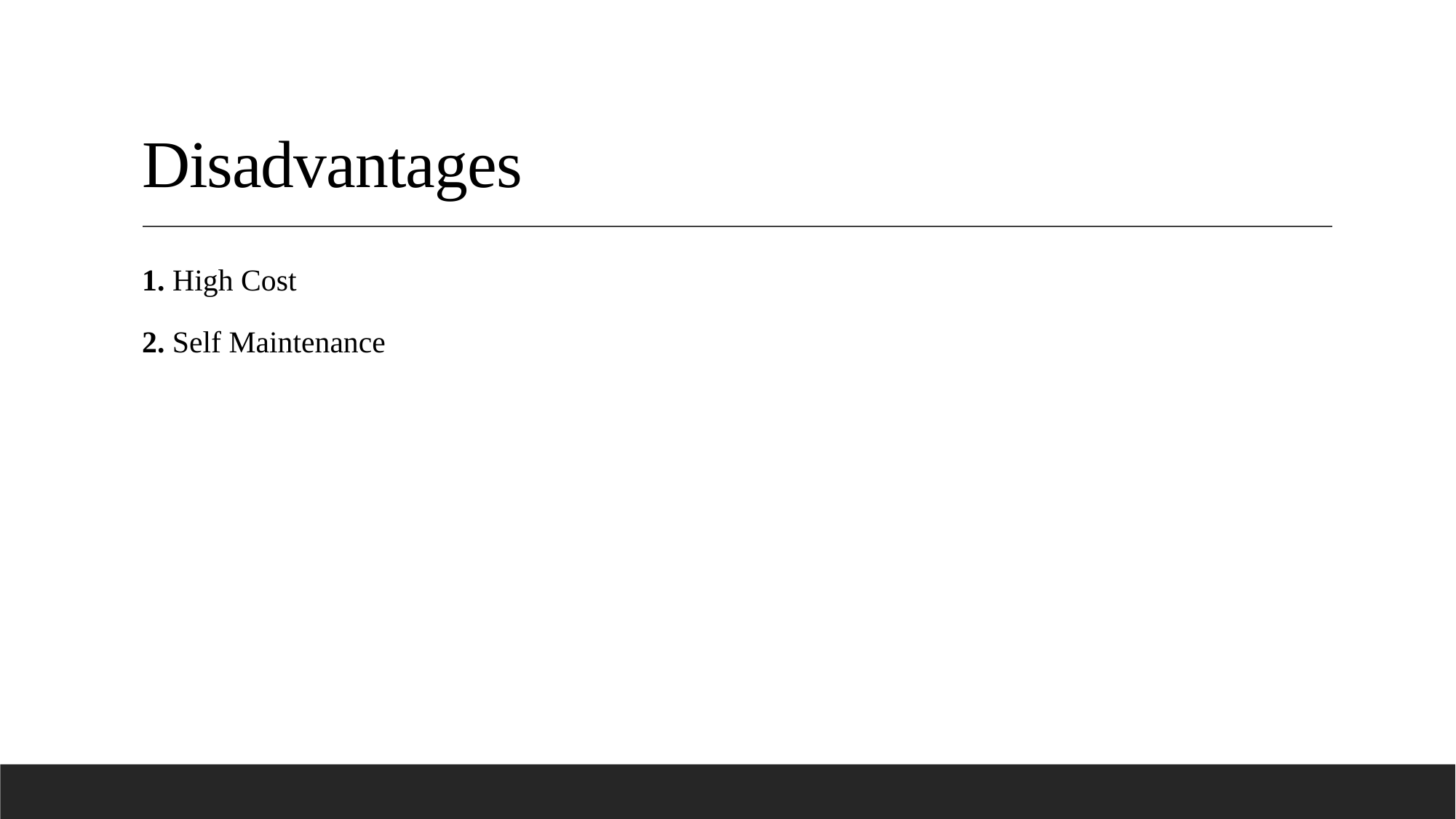

# Disadvantages
1. High Cost
2. Self Maintenance